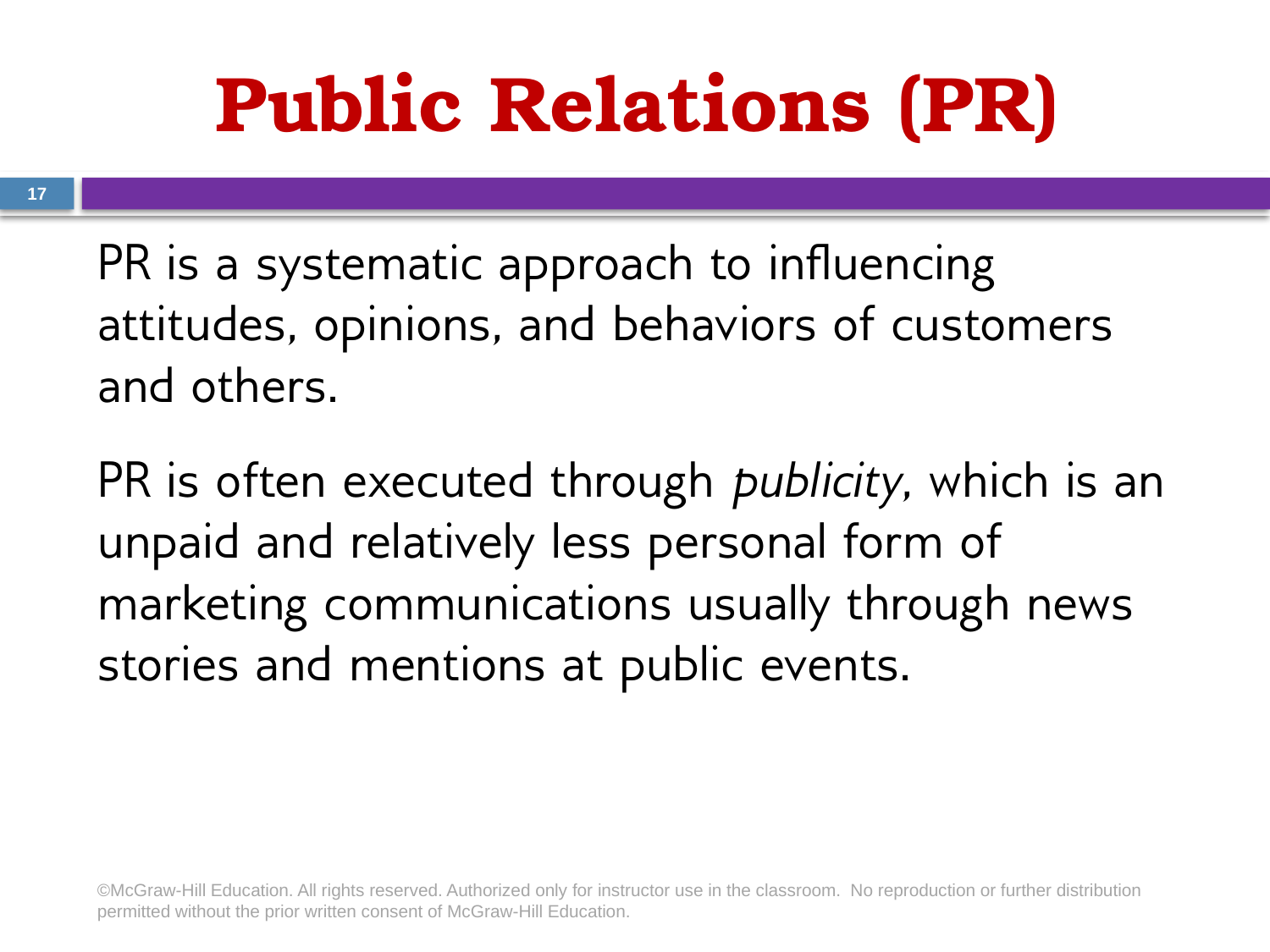

# Public Relations (PR)
17
PR is a systematic approach to influencing attitudes, opinions, and behaviors of customers and others.
PR is often executed through publicity, which is an unpaid and relatively less personal form of marketing communications usually through news stories and mentions at public events.
©McGraw-Hill Education. All rights reserved. Authorized only for instructor use in the classroom.  No reproduction or further distribution permitted without the prior written consent of McGraw-Hill Education.